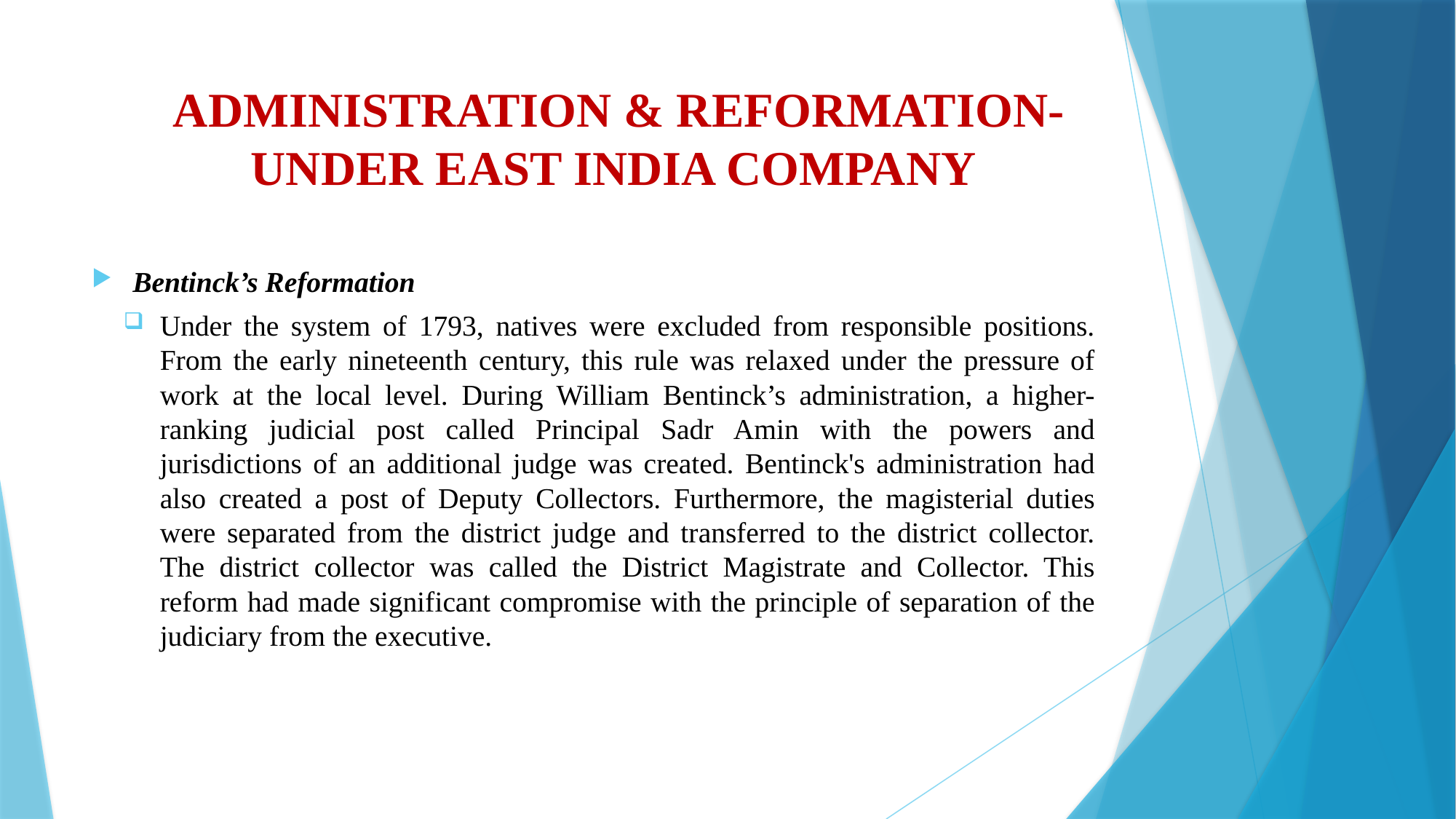

# ADMINISTRATION & REFORMATION- UNDER EAST INDIA COMPANY
Bentinck’s Reformation
Under the system of 1793, natives were excluded from responsible positions. From the early nineteenth century, this rule was relaxed under the pressure of work at the local level. During William Bentinck’s administration, a higher-ranking judicial post called Principal Sadr Amin with the powers and jurisdictions of an additional judge was created. Bentinck's administration had also created a post of Deputy Collectors. Furthermore, the magisterial duties were separated from the district judge and transferred to the district collector. The district collector was called the District Magistrate and Collector. This reform had made significant compromise with the principle of separation of the judiciary from the executive.